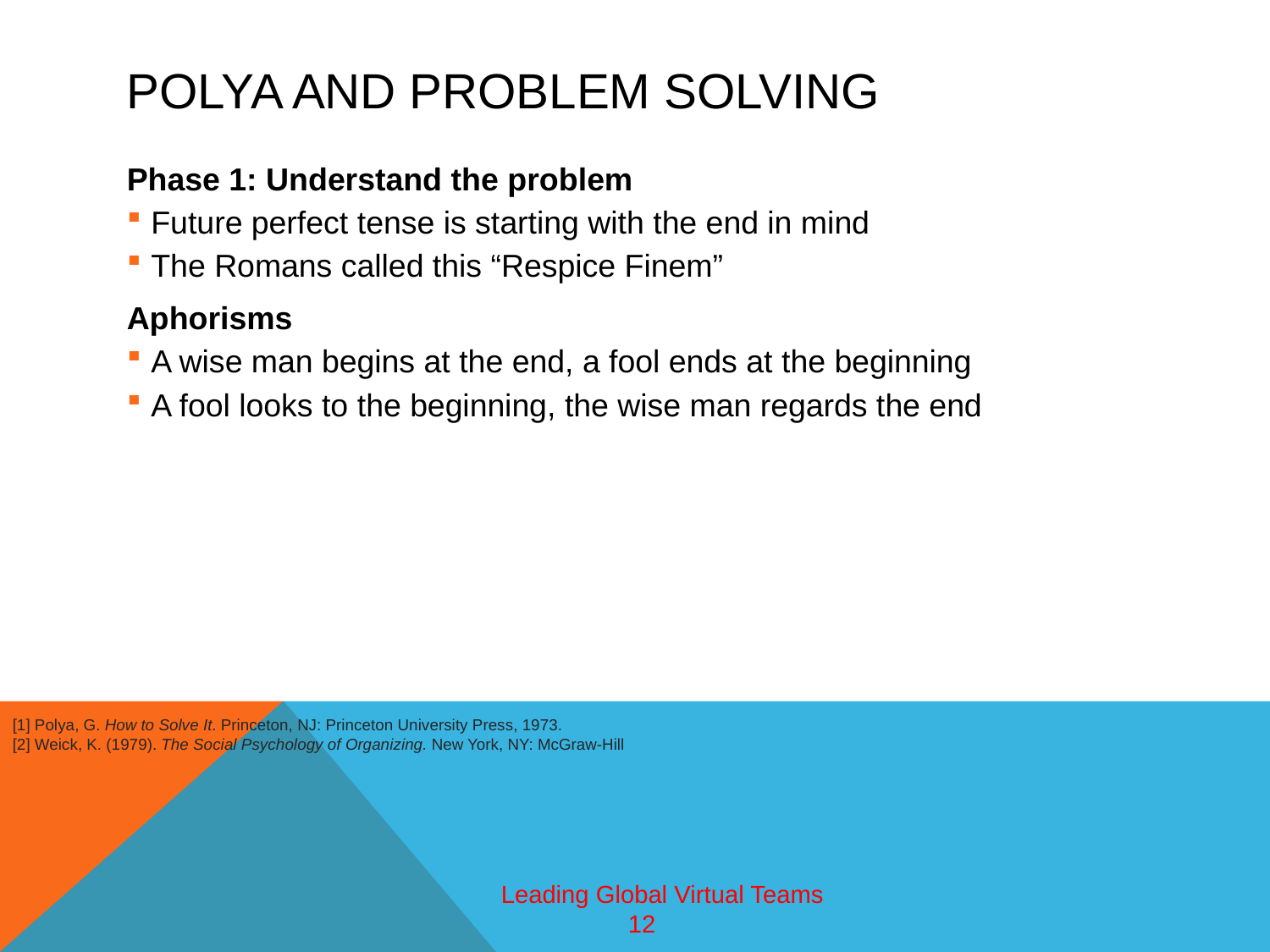

# Polya and Problem solving
Phase 1: Understand the problem
Future perfect tense is starting with the end in mind
The Romans called this “Respice Finem”
Aphorisms
A wise man begins at the end, a fool ends at the beginning
A fool looks to the beginning, the wise man regards the end

[1] Polya, G. How to Solve It. Princeton, NJ: Princeton University Press, 1973.
[2] Weick, K. (1979). The Social Psychology of Organizing. New York, NY: McGraw-Hill